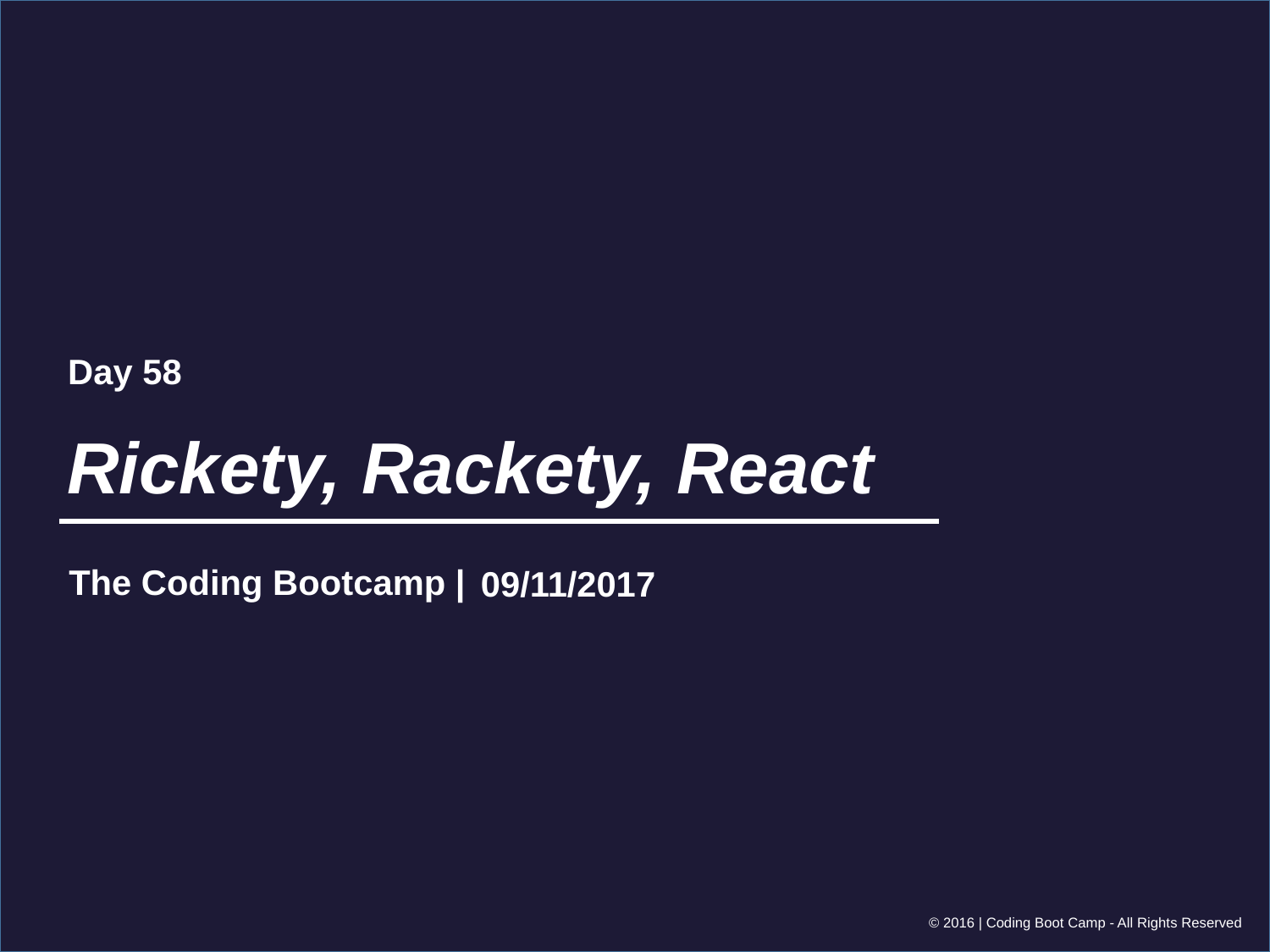

Day 58
# Rickety, Rackety, React
09/11/2017